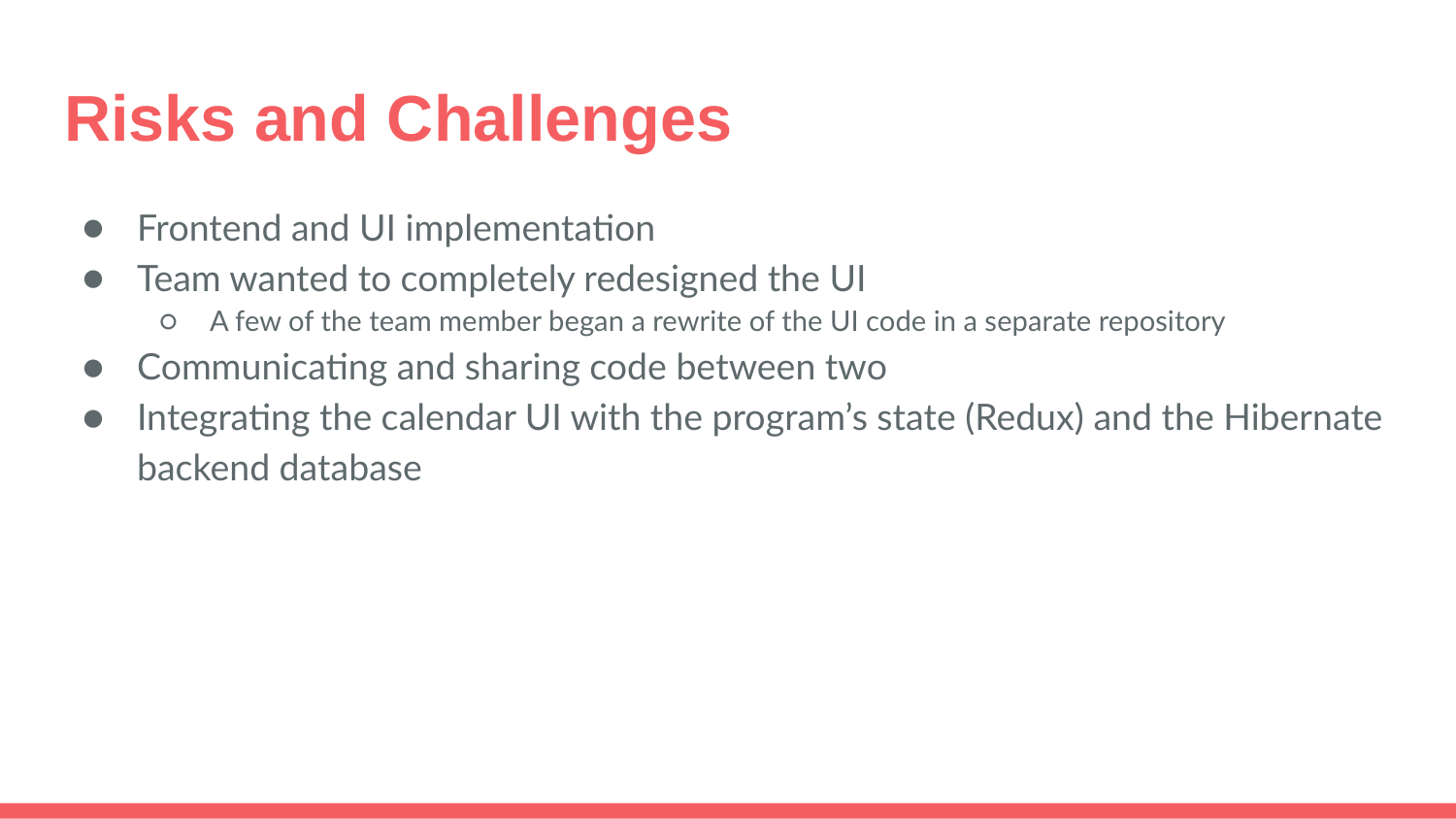

# Risks and Challenges
Frontend and UI implementation
Team wanted to completely redesigned the UI
A few of the team member began a rewrite of the UI code in a separate repository
Communicating and sharing code between two
Integrating the calendar UI with the program’s state (Redux) and the Hibernate backend database